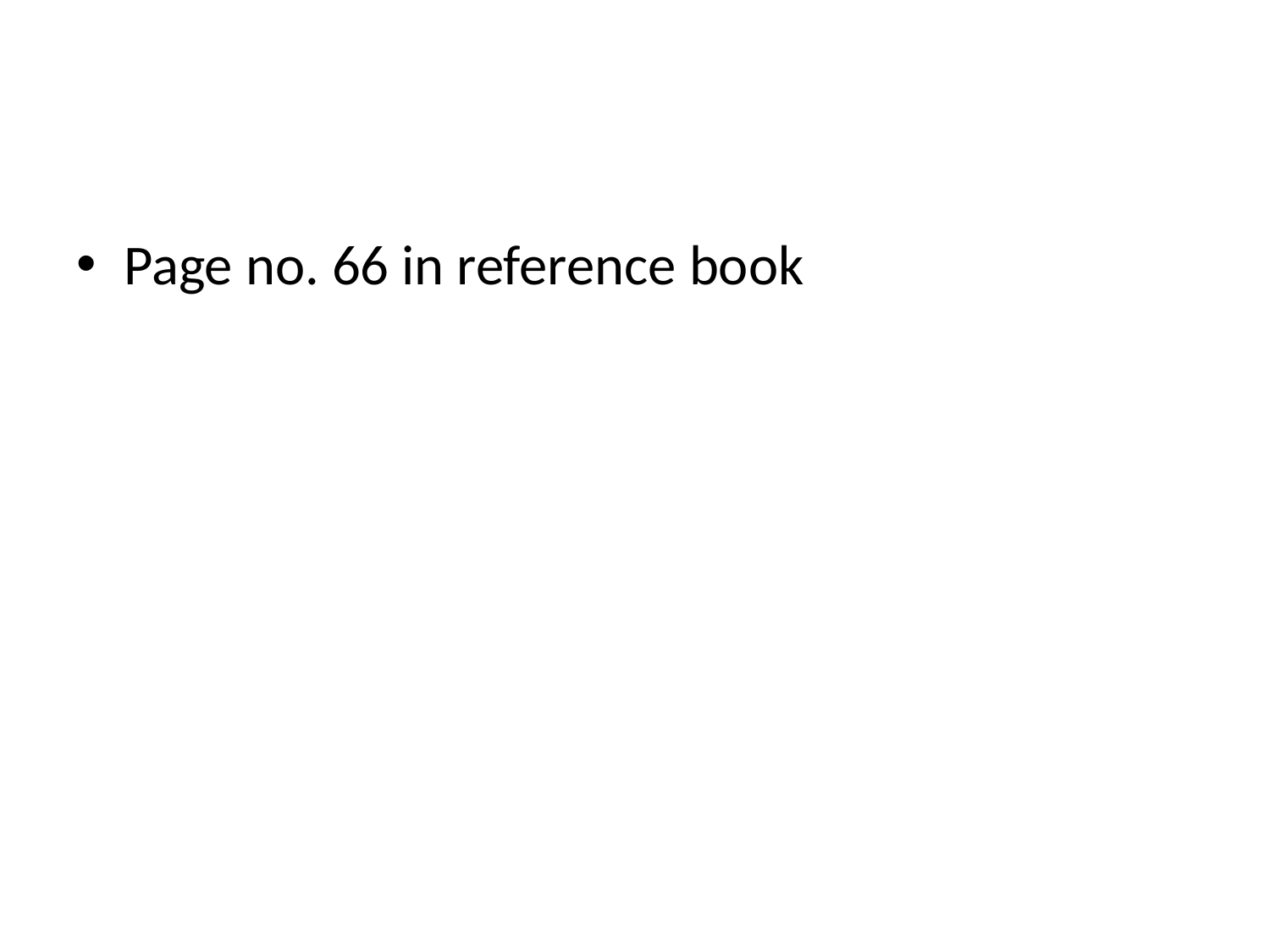

#
Page no. 66 in reference book